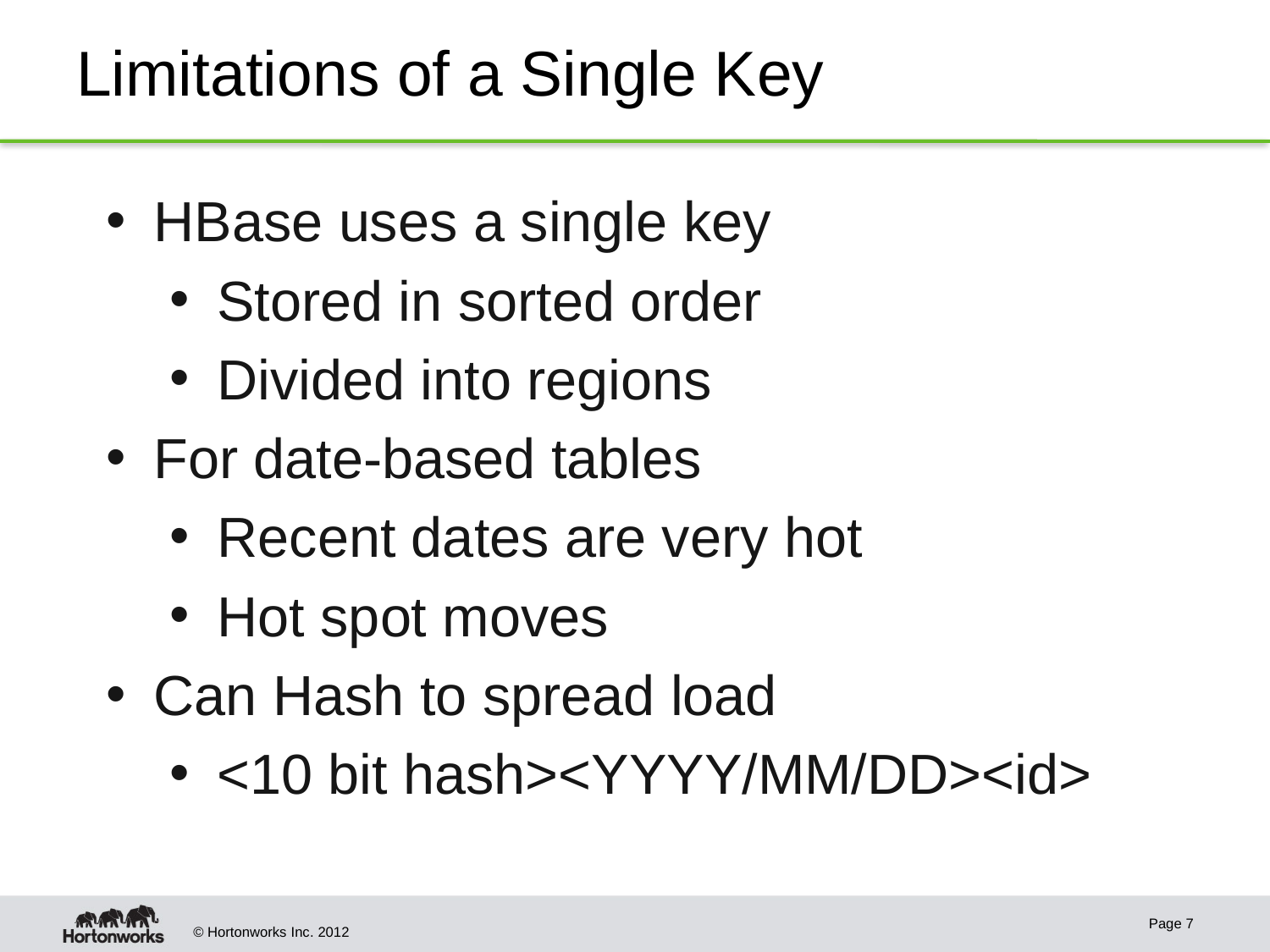

# Limitations of a Single Key
HBase uses a single key
Stored in sorted order
Divided into regions
For date-based tables
Recent dates are very hot
Hot spot moves
Can Hash to spread load
<10 bit hash><YYYY/MM/DD><id>

Page 7